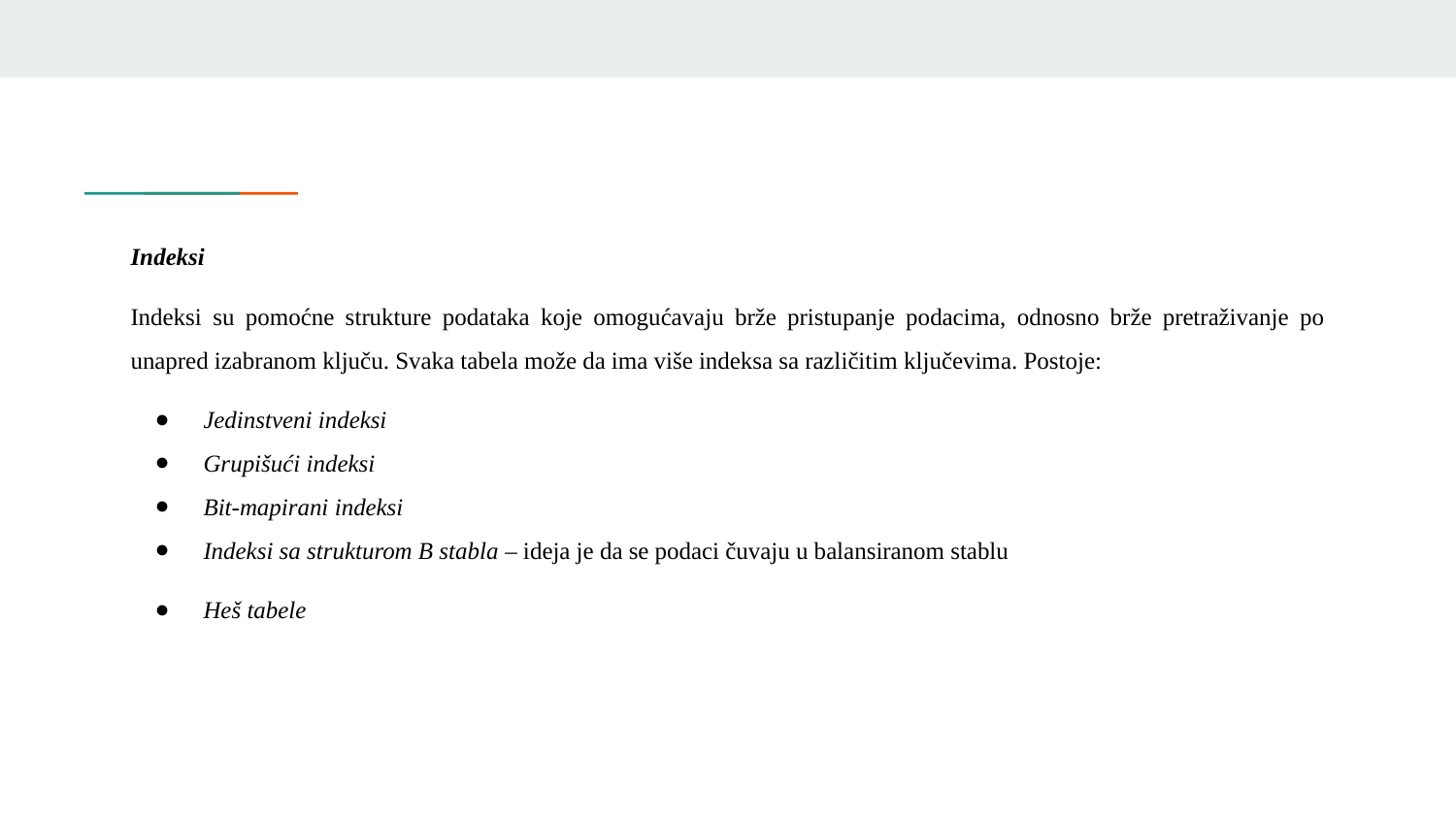

Indeksi
Indeksi su pomoćne strukture podataka koje omogućavaju brže pristupanje podacima, odnosno brže pretraživanje po unapred izabranom ključu. Svaka tabela može da ima više indeksa sa različitim ključevima. Postoje:
Jedinstveni indeksi
Grupišući indeksi
Bit-mapirani indeksi
Indeksi sa strukturom B stabla – ideja je da se podaci čuvaju u balansiranom stablu
Heš tabele